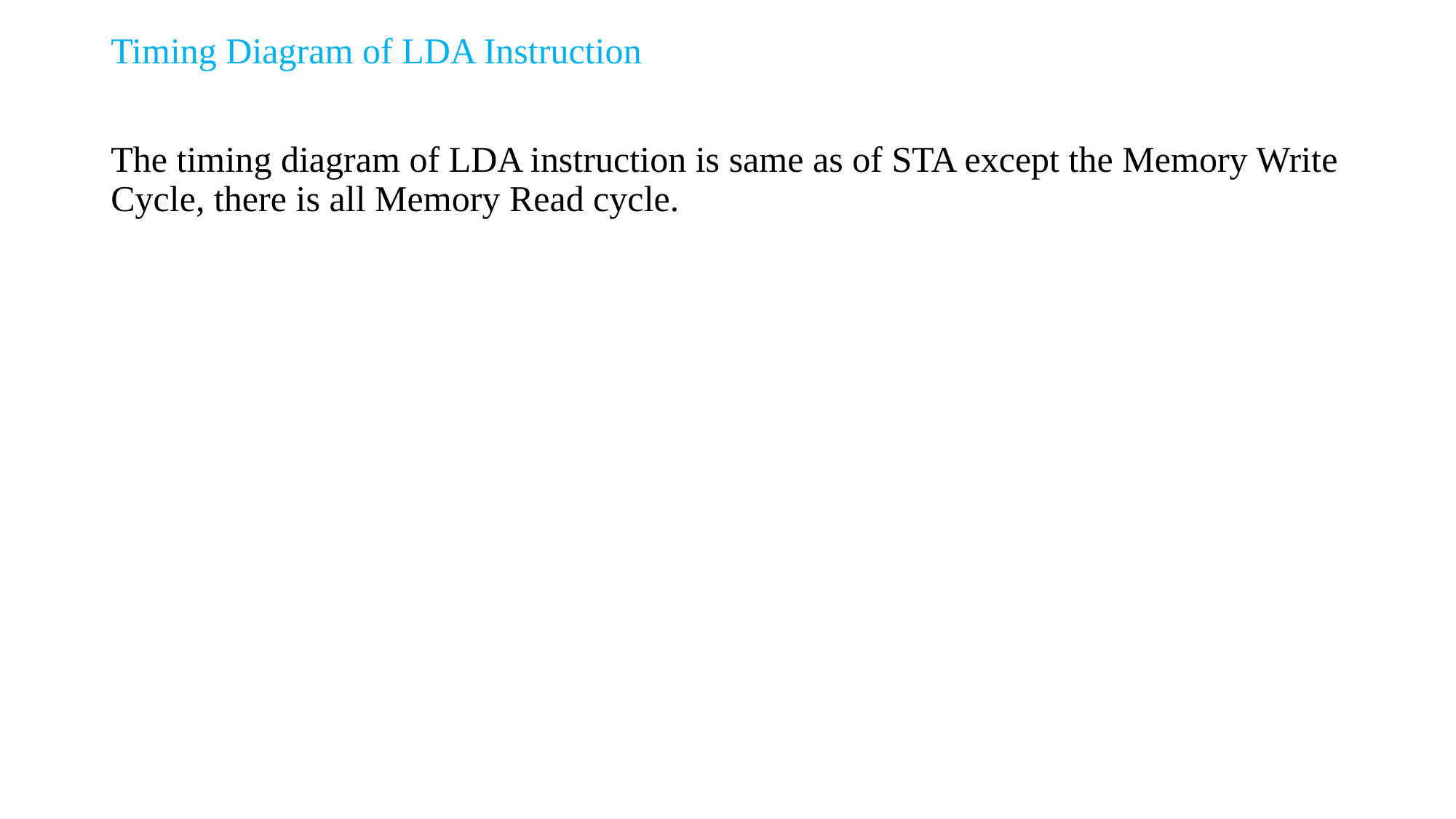

Timing Diagram of LDA Instruction

The timing diagram of LDA instruction is same as of STA except the Memory Write Cycle, there is all Memory Read cycle.